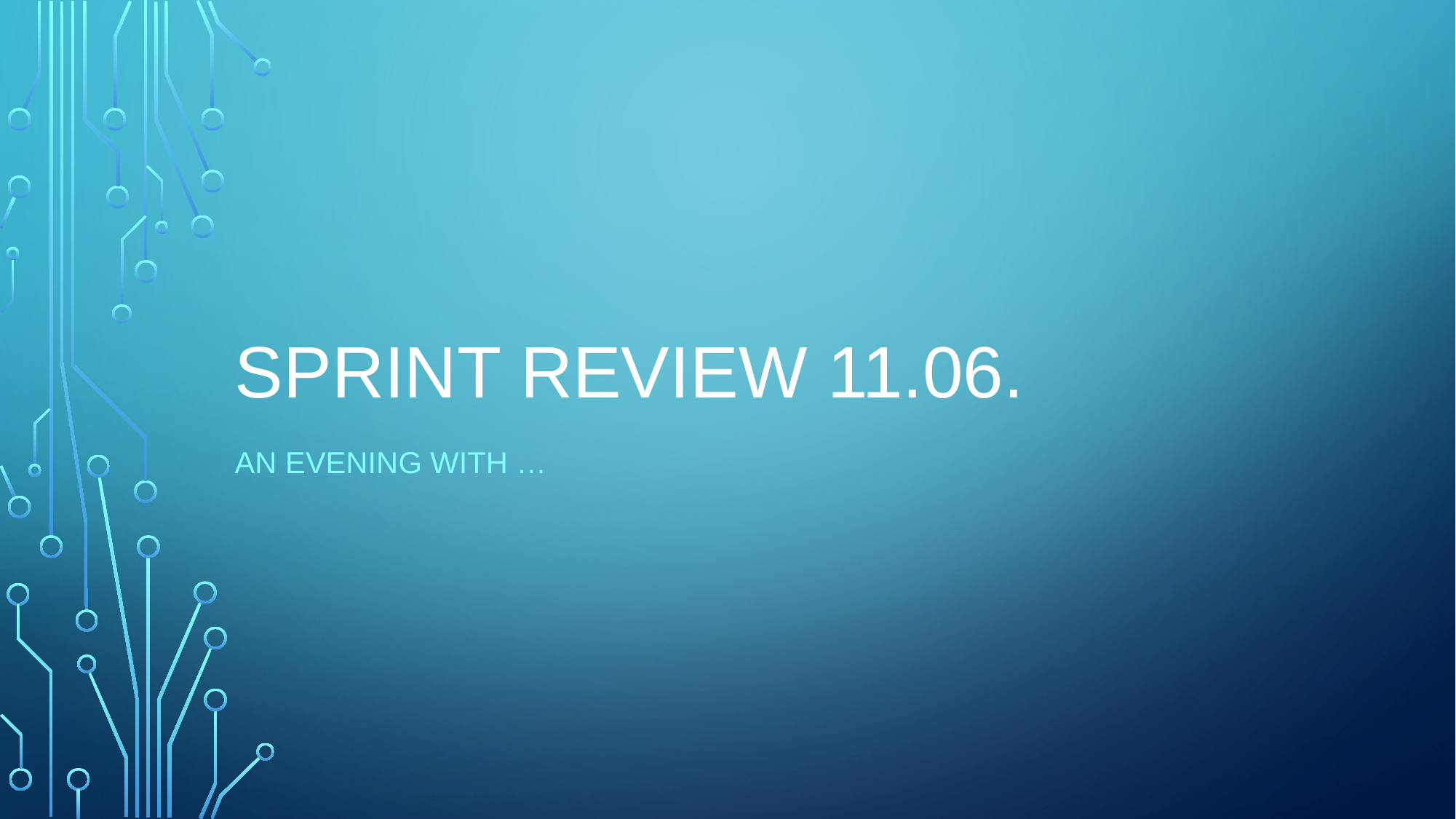

# Sprint Review 11.06.
an evening with …